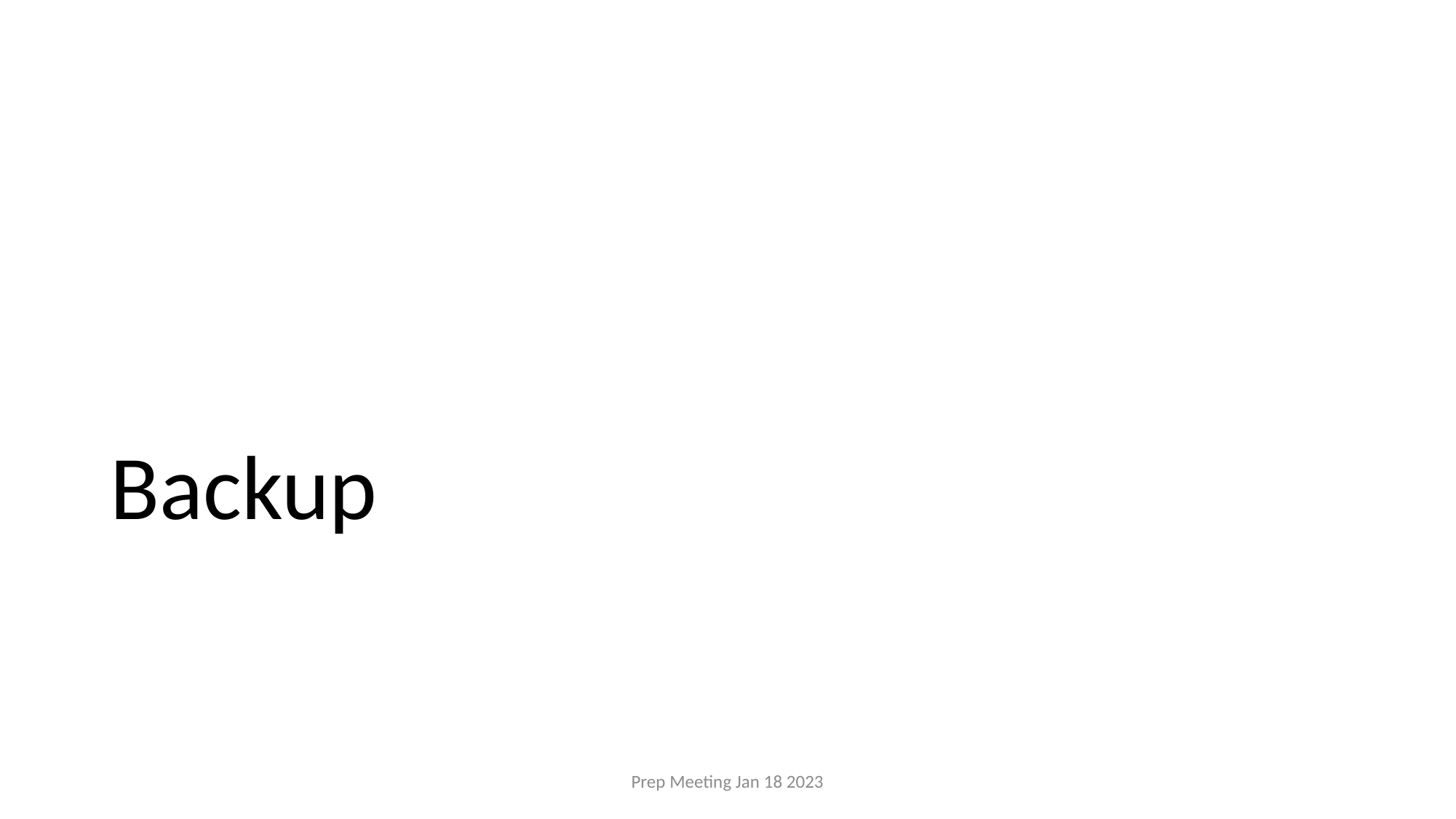

# Backup

Prep Meeting Jan 18 2023